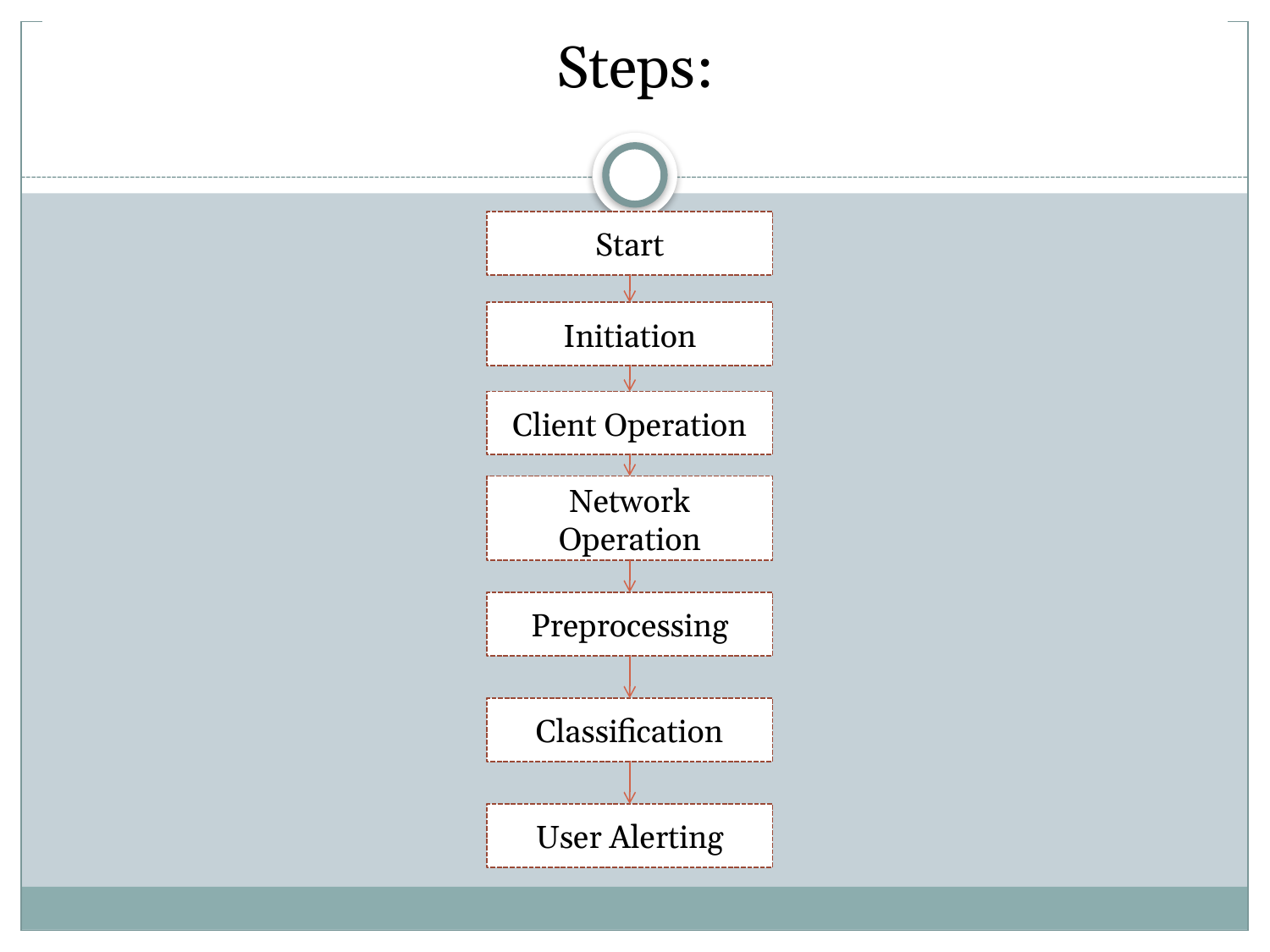

# Steps:
Start
Initiation
Client Operation
Network Operation
Preprocessing
Classification
User Alerting